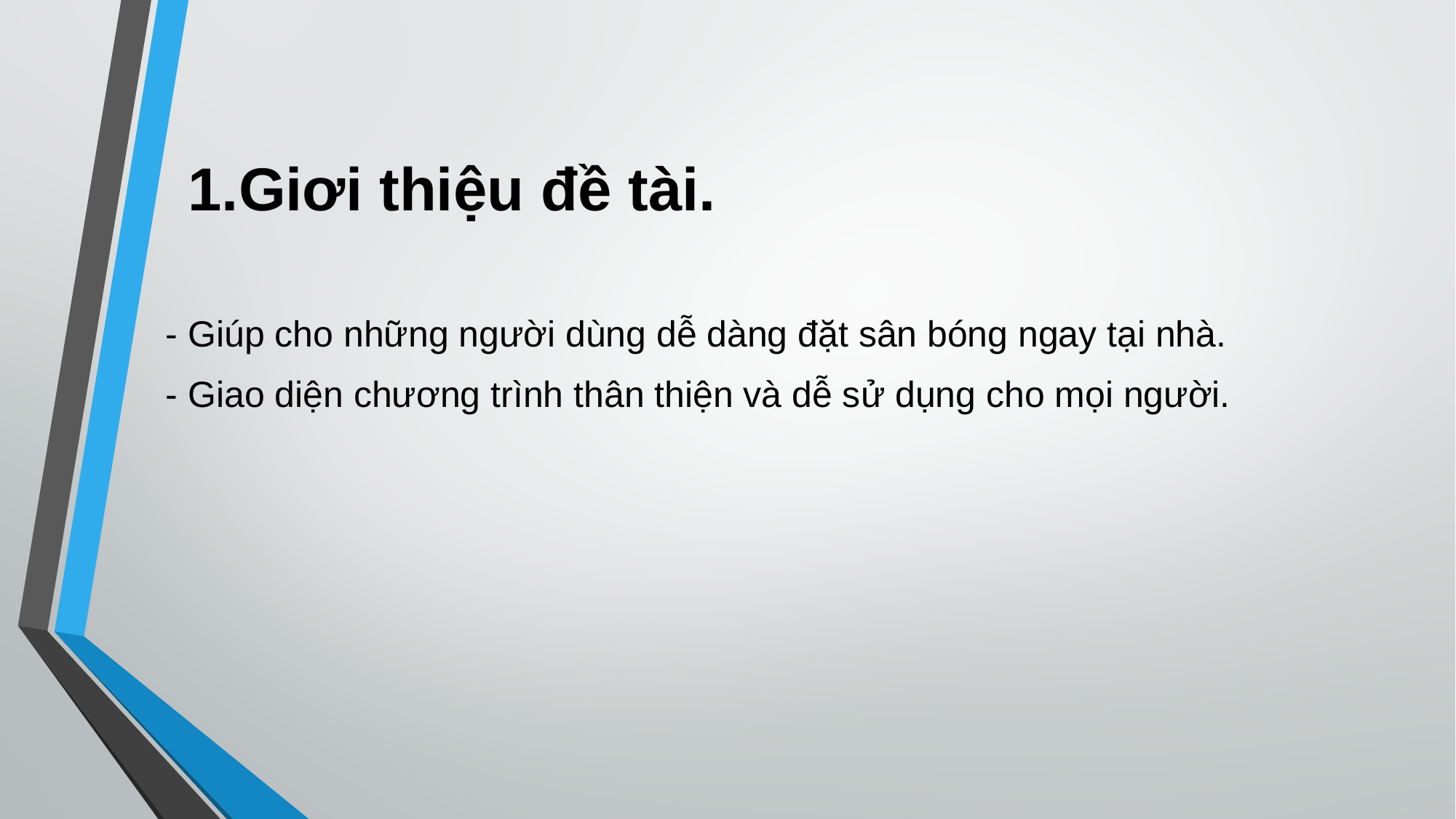

# 1.Giơi thiệu đề tài.
- Giúp cho những người dùng dễ dàng đặt sân bóng ngay tại nhà.
- Giao diện chương trình thân thiện và dễ sử dụng cho mọi người.